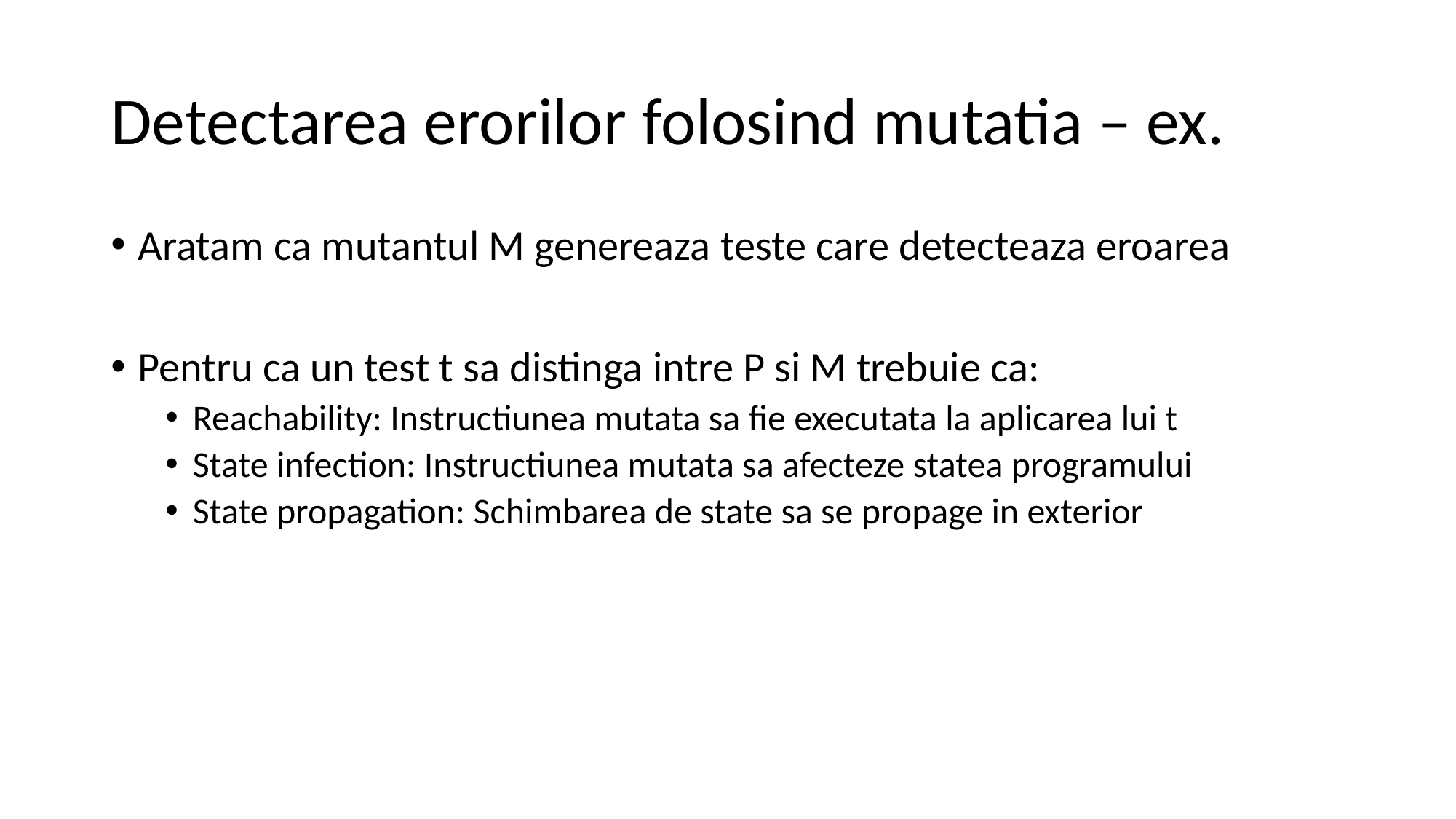

# Detectarea erorilor folosind mutatia – ex.
Aratam ca mutantul M genereaza teste care detecteaza eroarea

Pentru ca un test t sa distinga intre P si M trebuie ca:
Reachability: Instructiunea mutata sa fie executata la aplicarea lui t
State infection: Instructiunea mutata sa afecteze statea programului
State propagation: Schimbarea de state sa se propage in exterior